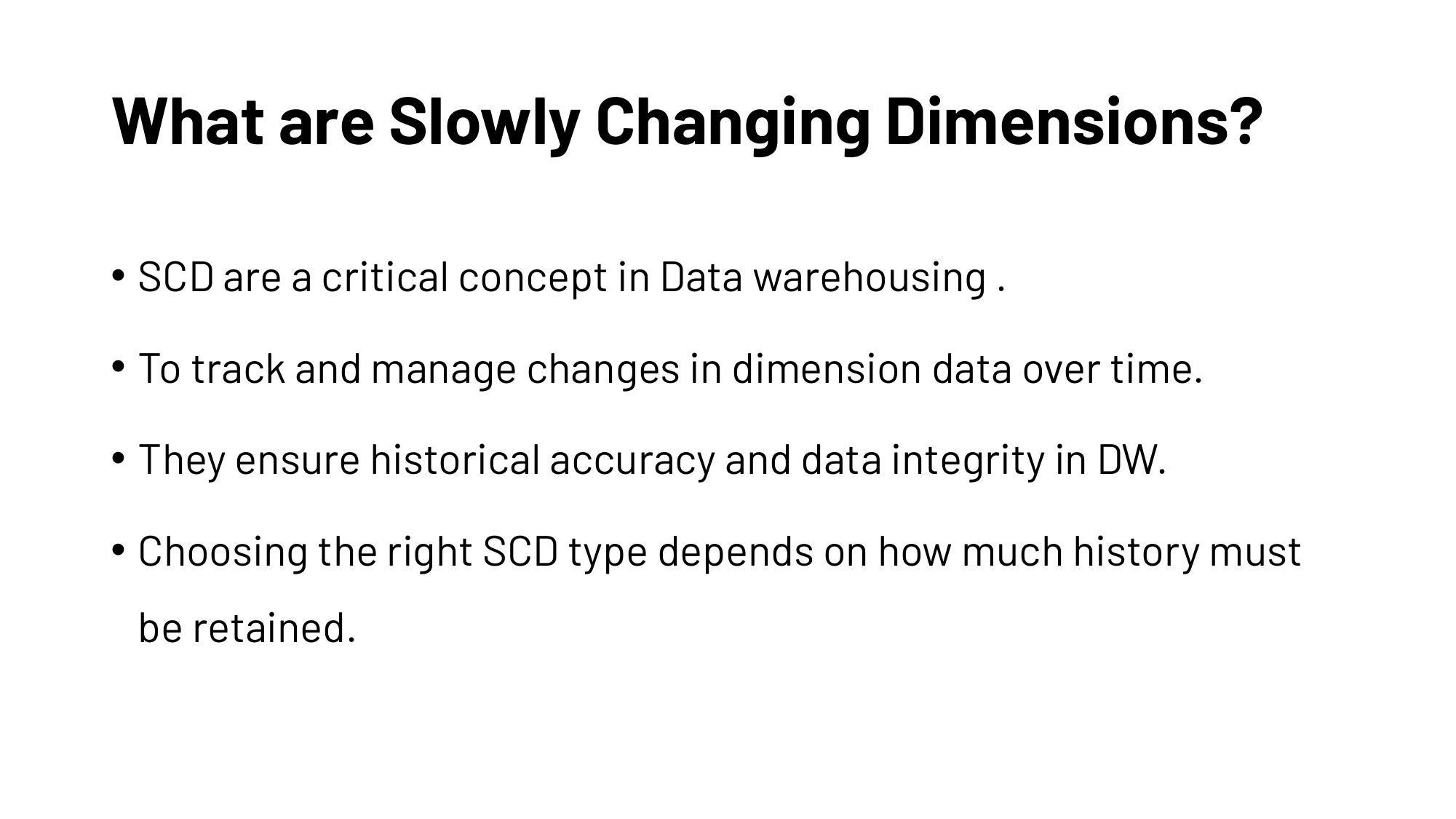

# What are Slowly Changing Dimensions?
SCD are a critical concept in Data warehousing .
To track and manage changes in dimension data over time.
They ensure historical accuracy and data integrity in DW.
Choosing the right SCD type depends on how much history must be retained.